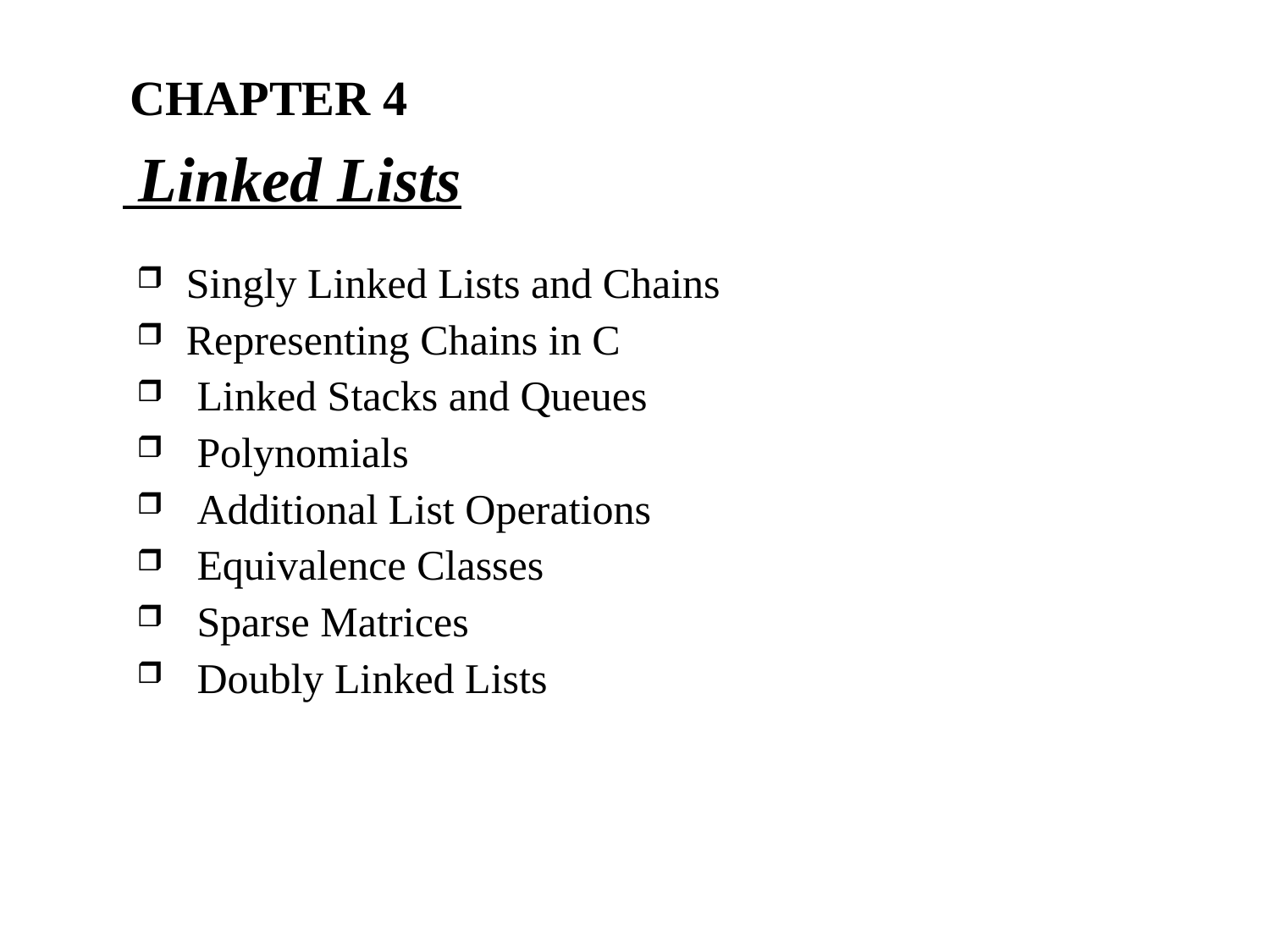

CHAPTER 4
 Linked Lists
Singly Linked Lists and Chains
Representing Chains in C
 Linked Stacks and Queues
 Polynomials
 Additional List Operations
 Equivalence Classes
 Sparse Matrices
 Doubly Linked Lists